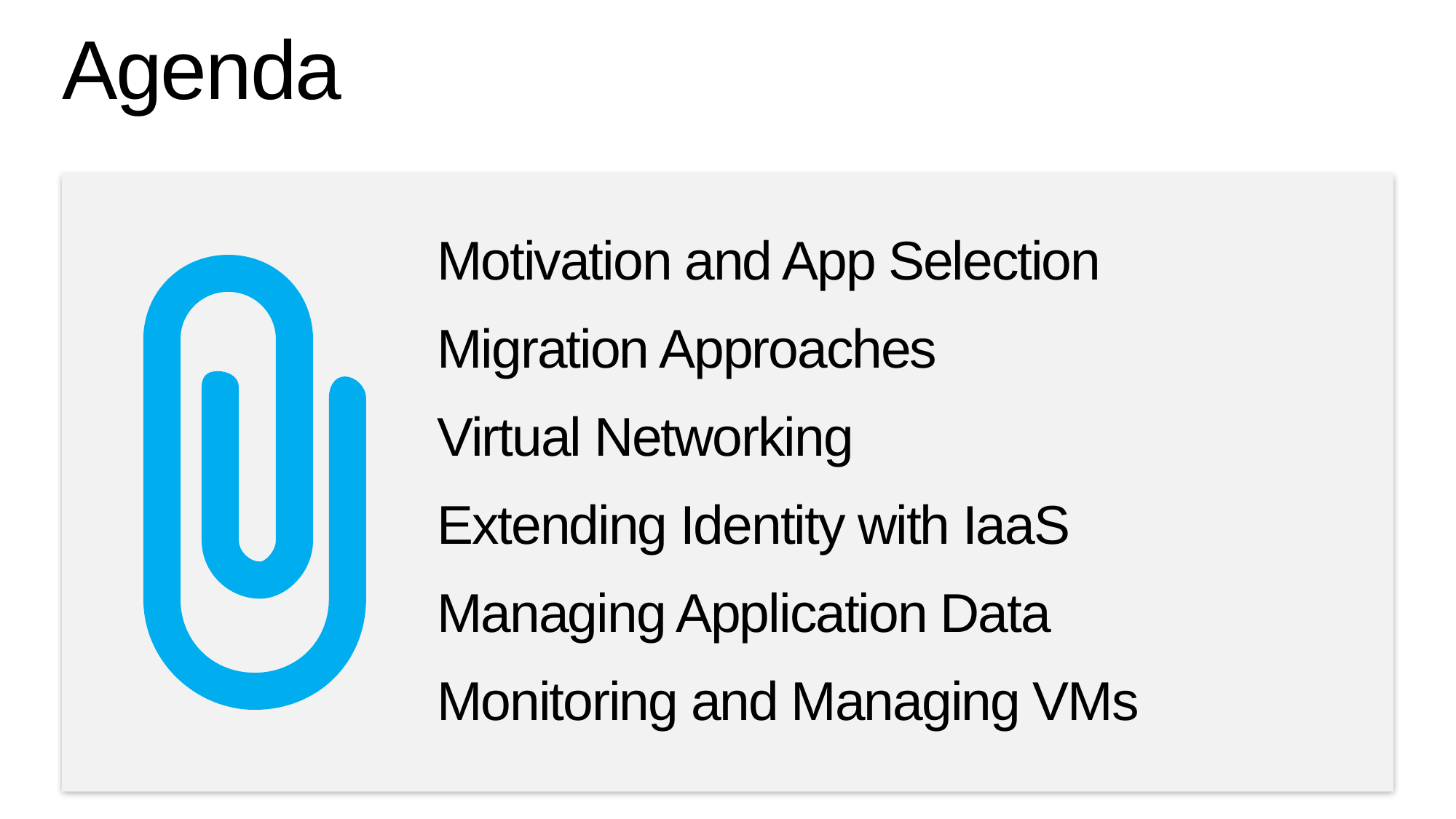

# Agenda
Motivation and App Selection
Migration Approaches
Virtual Networking
Extending Identity with IaaS
Managing Application Data
Monitoring and Managing VMs